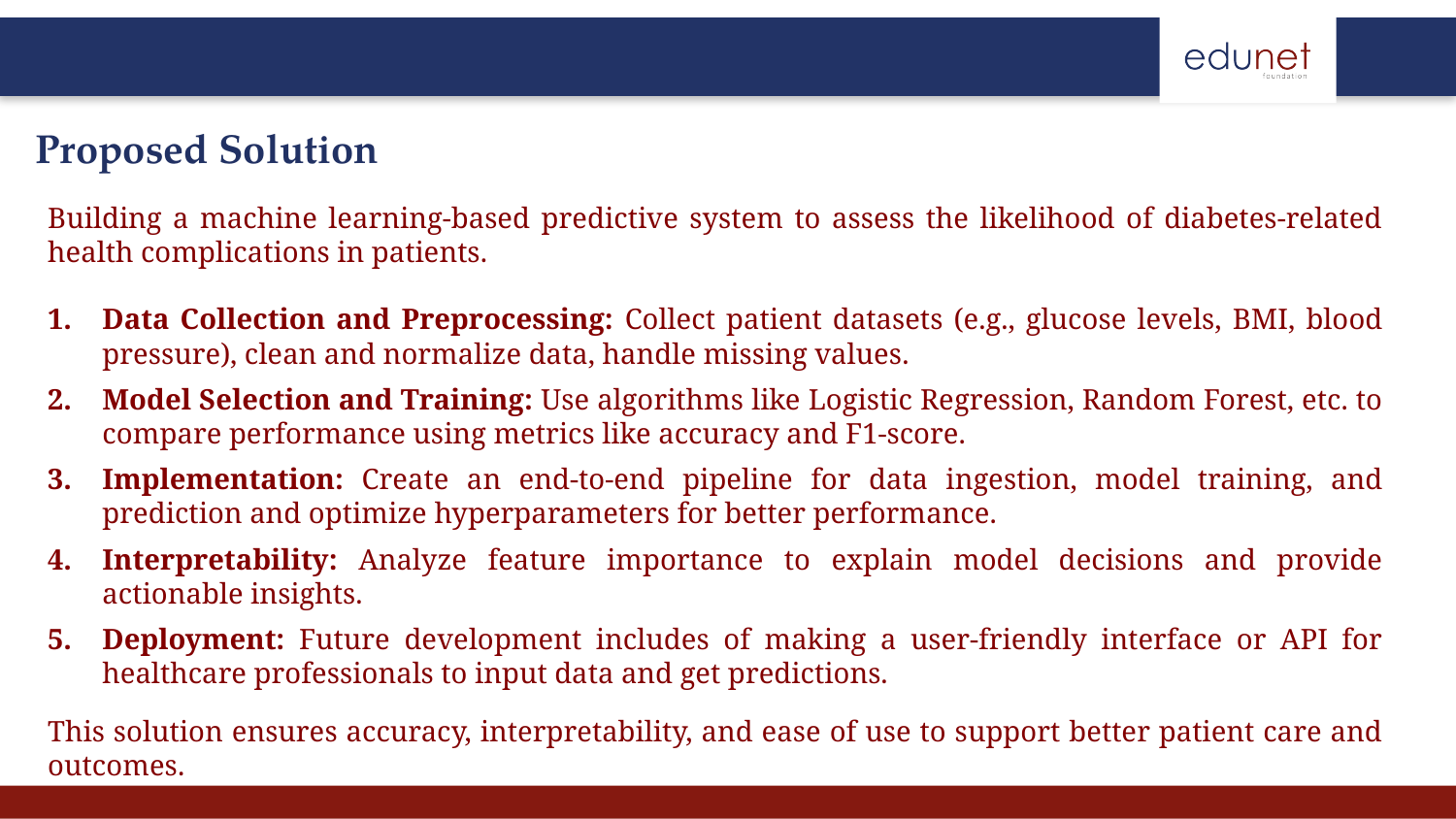

Proposed Solution
Building a machine learning-based predictive system to assess the likelihood of diabetes-related health complications in patients.

Data Collection and Preprocessing: Collect patient datasets (e.g., glucose levels, BMI, blood pressure), clean and normalize data, handle missing values.
Model Selection and Training: Use algorithms like Logistic Regression, Random Forest, etc. to compare performance using metrics like accuracy and F1-score.
Implementation: Create an end-to-end pipeline for data ingestion, model training, and prediction and optimize hyperparameters for better performance.
Interpretability: Analyze feature importance to explain model decisions and provide actionable insights.
Deployment: Future development includes of making a user-friendly interface or API for healthcare professionals to input data and get predictions.
This solution ensures accuracy, interpretability, and ease of use to support better patient care and outcomes.